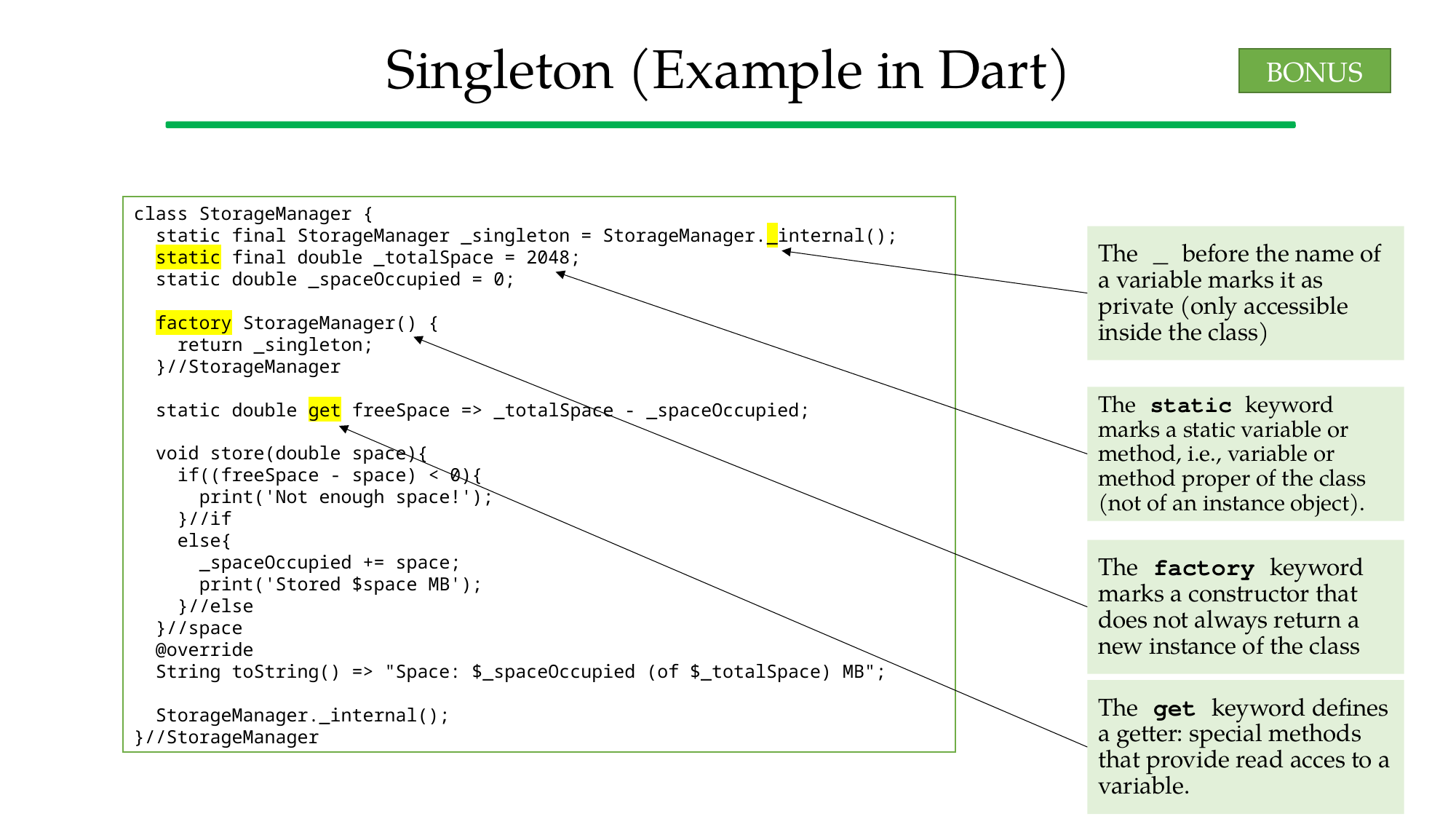

# Singleton (Example in Dart)
BONUS
class StorageManager {
  static final StorageManager _singleton = StorageManager._internal();
  static final double _totalSpace = 2048;
  static double _spaceOccupied = 0;

  factory StorageManager() {
    return _singleton;
  }//StorageManager

  static double get freeSpace => _totalSpace - _spaceOccupied;

  void store(double space){
    if((freeSpace - space) < 0){
      print('Not enough space!');
    }//if
    else{
      _spaceOccupied += space;
      print('Stored $space MB');
    }//else
  }//space
  @override
  String toString() => "Space: $_spaceOccupied (of $_totalSpace) MB";

  StorageManager._internal();
}//StorageManager
The _ before the name of a variable marks it as private (only accessible inside the class)
The static keyword marks a static variable or method, i.e., variable or method proper of the class (not of an instance object).
The factory keyword marks a constructor that does not always return a new instance of the class
The get keyword defines a getter: special methods that provide read acces to a variable.
52